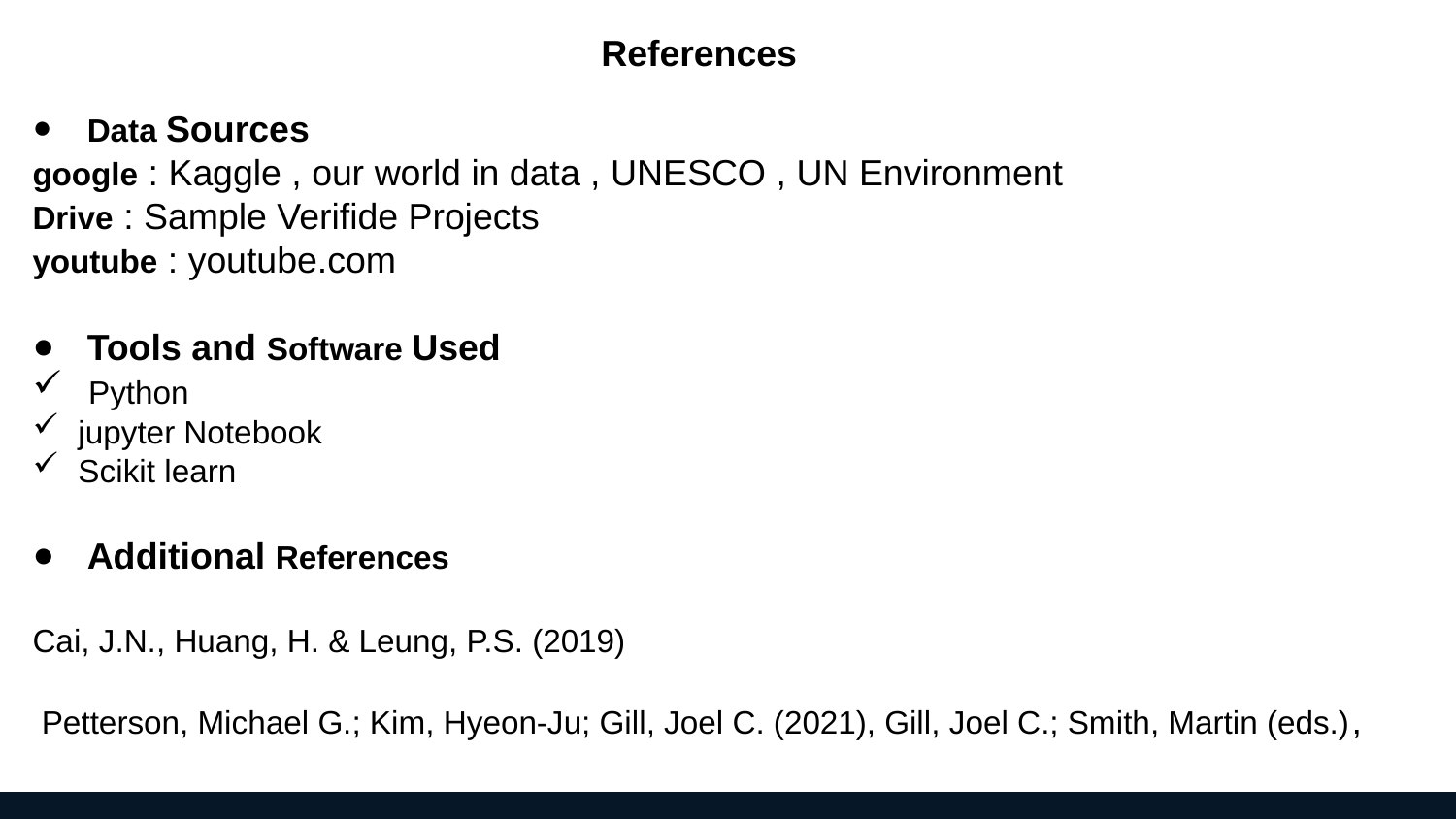

References
Data Sources
google : Kaggle , our world in data , UNESCO , UN Environment
Drive : Sample Verifide Projects
youtube : youtube.com

Tools and Software Used
 Python
jupyter Notebook
Scikit learn

Additional References

Cai, J.N., Huang, H. & Leung, P.S. (2019)

 Petterson, Michael G.; Kim, Hyeon-Ju; Gill, Joel C. (2021), Gill, Joel C.; Smith, Martin (eds.),